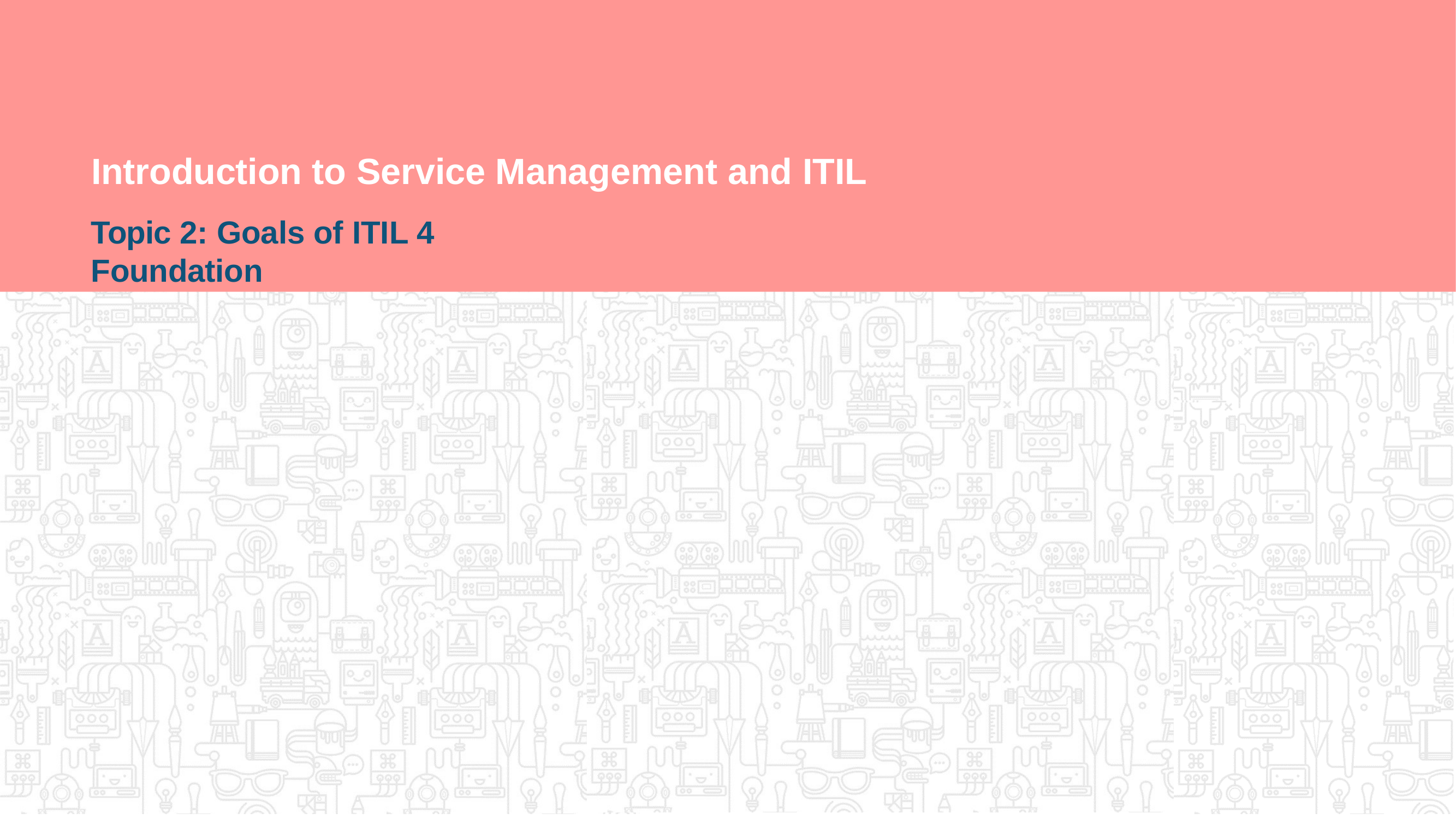

# Introduction to Service Management and ITIL
Topic 2: Goals of ITIL 4 Foundation